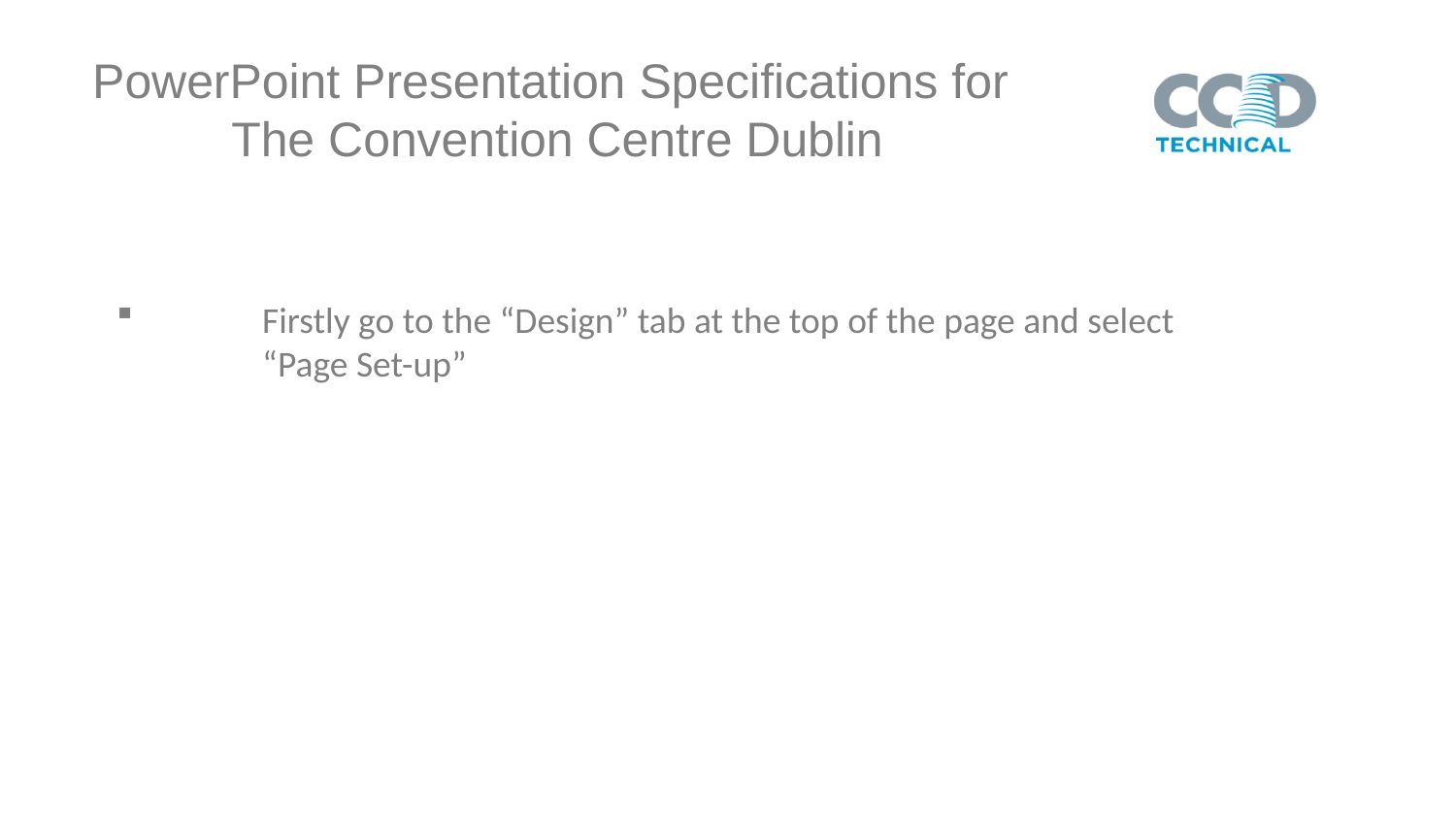

Firstly go to the “Design” tab at the top of the page and select
	“Page Set-up”